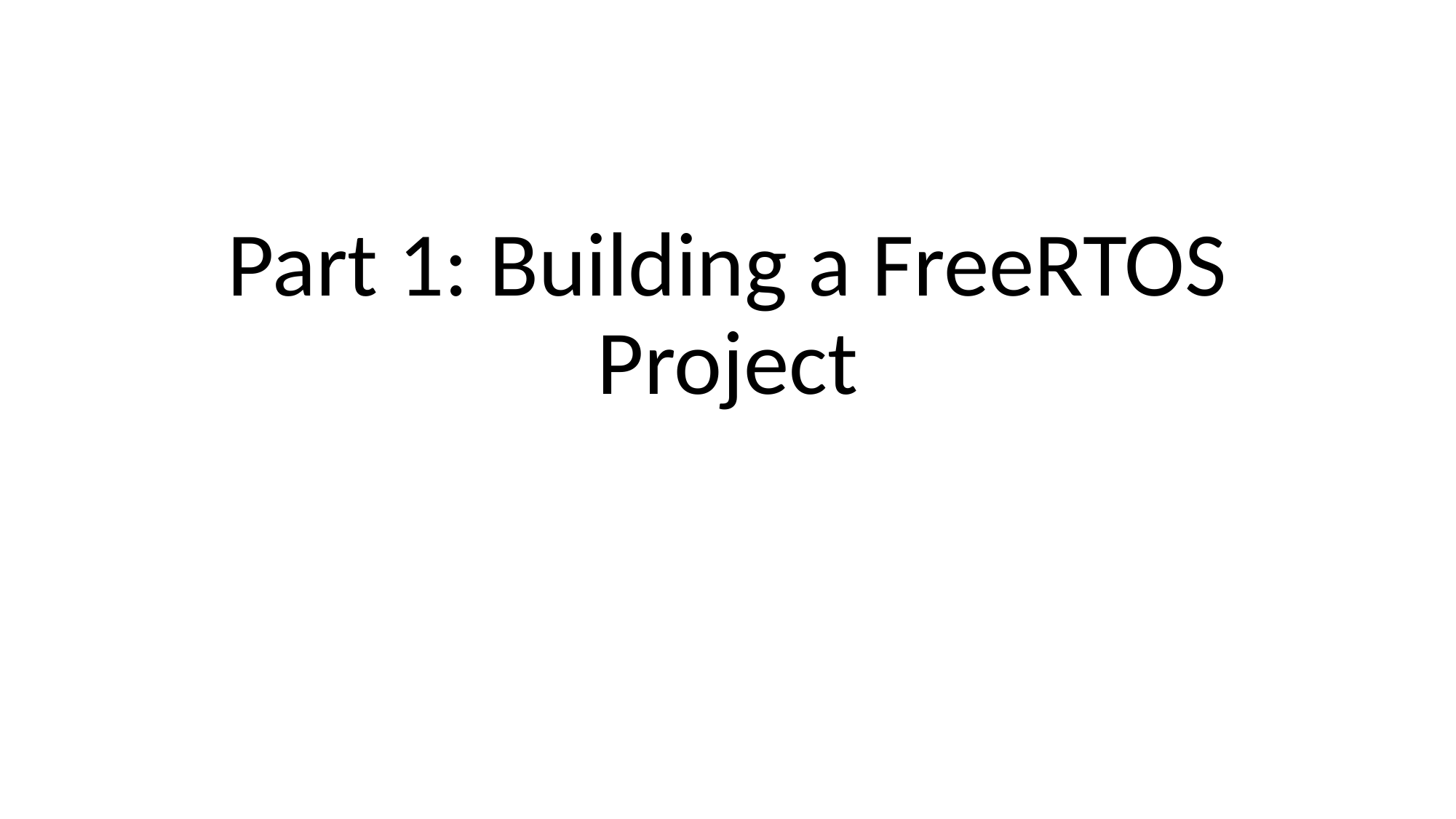

# Part 1: Building a FreeRTOS Project